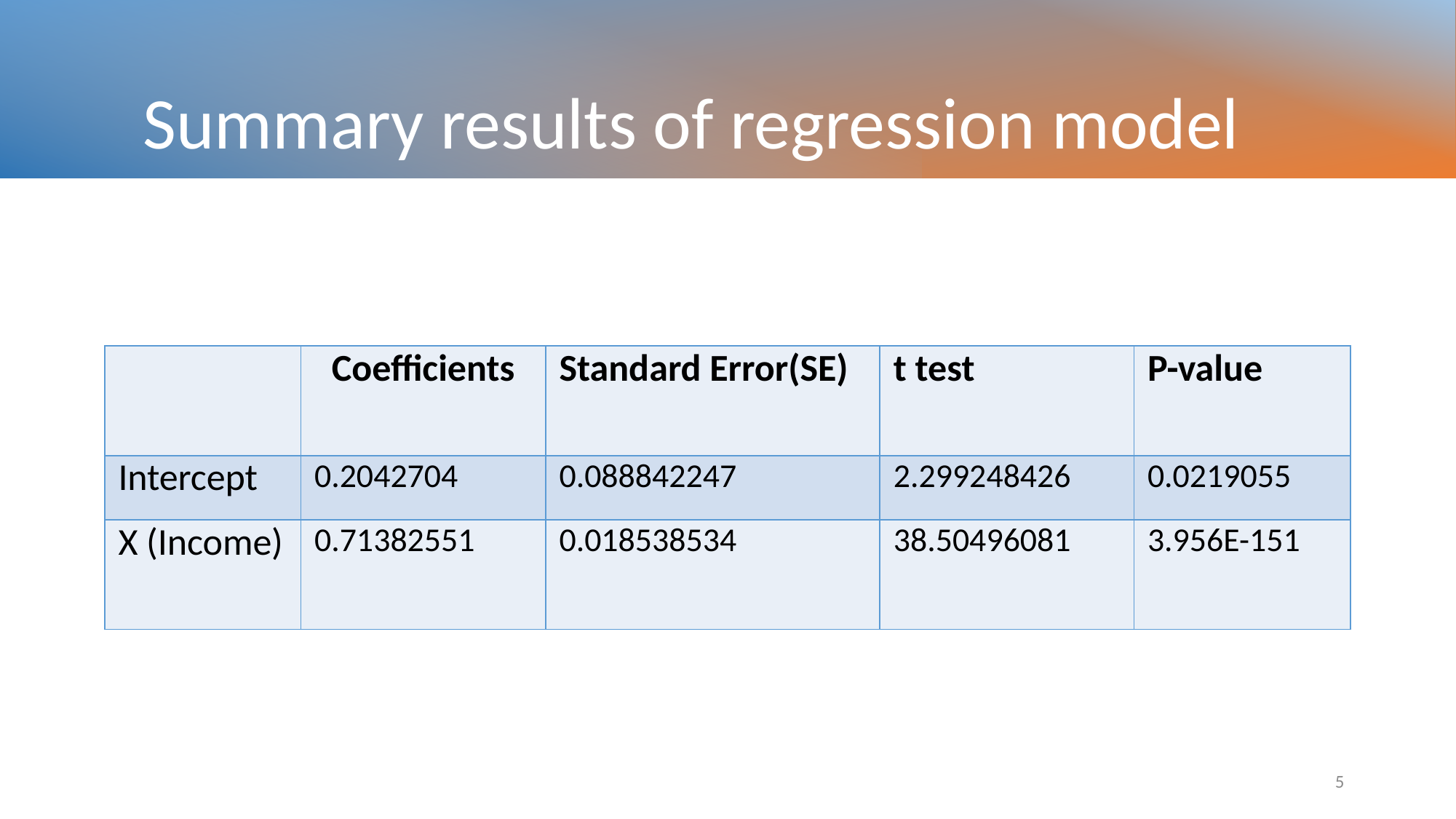

# Summary results of regression model

|  | Coefficients | Standard Error(SE) | t test | P-value |
| --- | --- | --- | --- | --- |
| Intercept | 0.2042704 | 0.088842247 | 2.299248426 | 0.0219055 |
| X (Income) | 0.71382551 | 0.018538534 | 38.50496081 | 3.956E-151 |
5